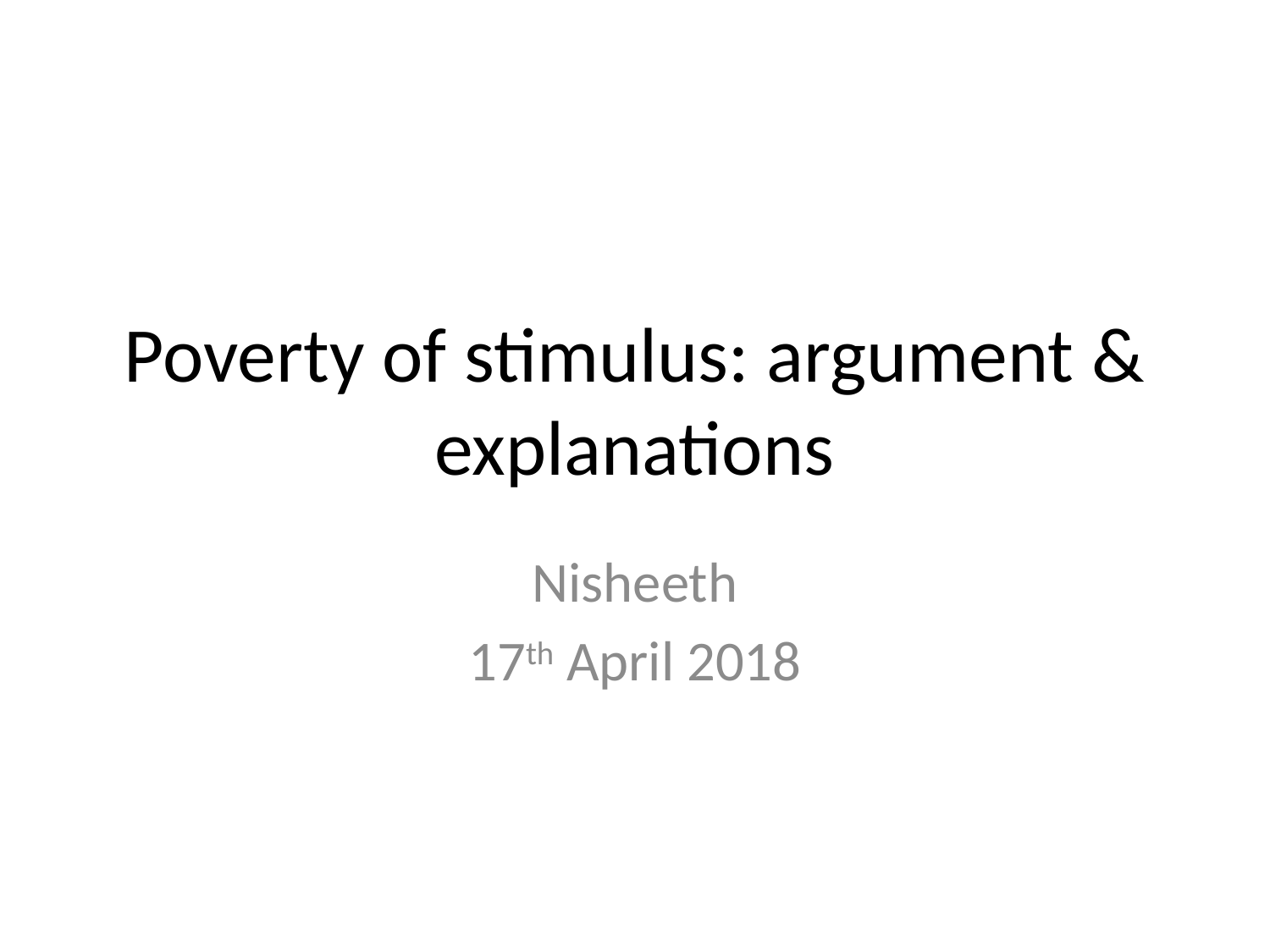

# Poverty of stimulus: argument & explanations
Nisheeth
17th April 2018